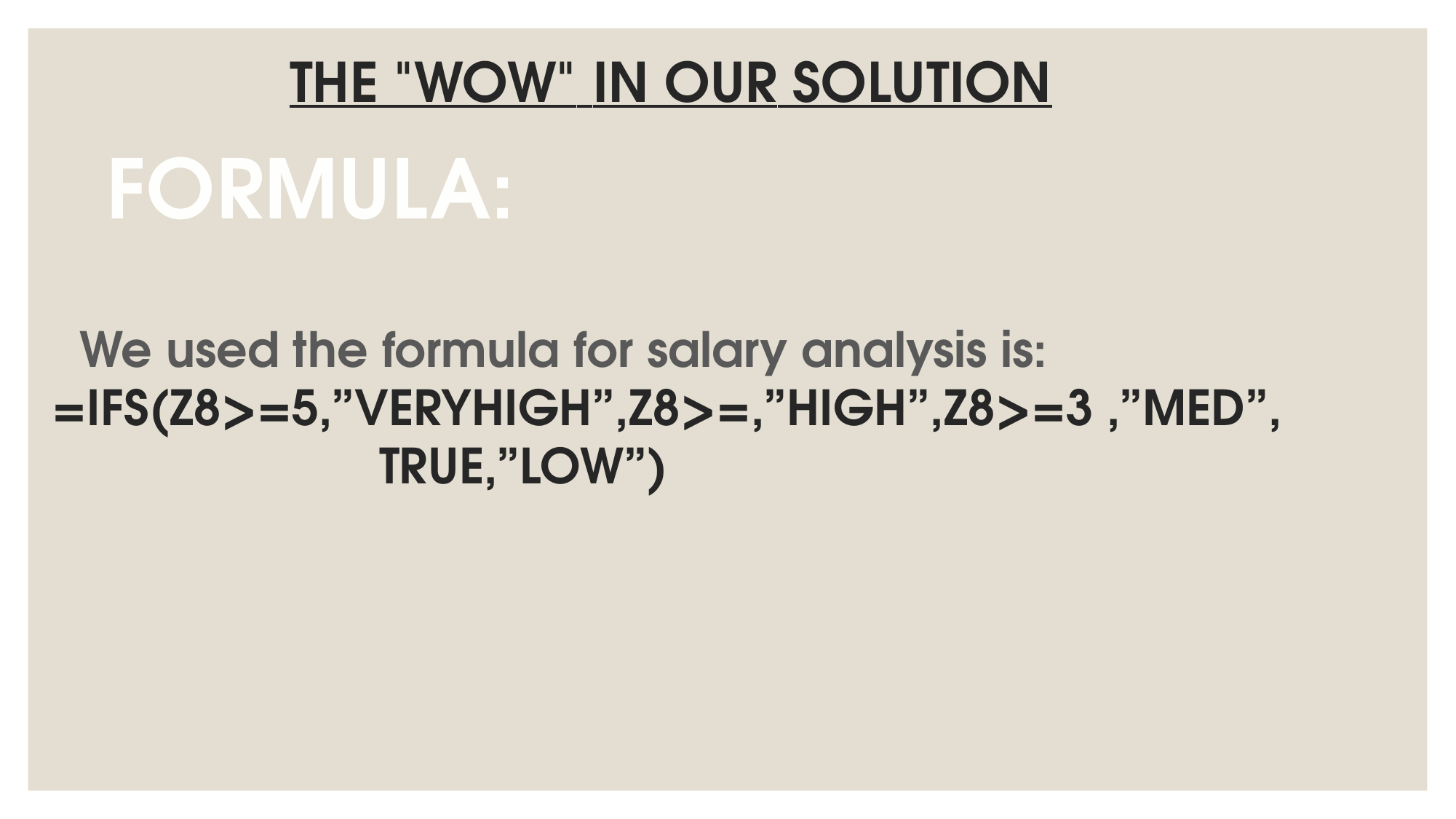

THE "WOW" IN OUR SOLUTION
FORMULA:

  We used the formula for salary analysis is: 		=IFS(Z8>=5,”VERYHIGH”,Z8>=,”HIGH”,Z8>=3 ,”MED”,    			        TRUE,”LOW”)